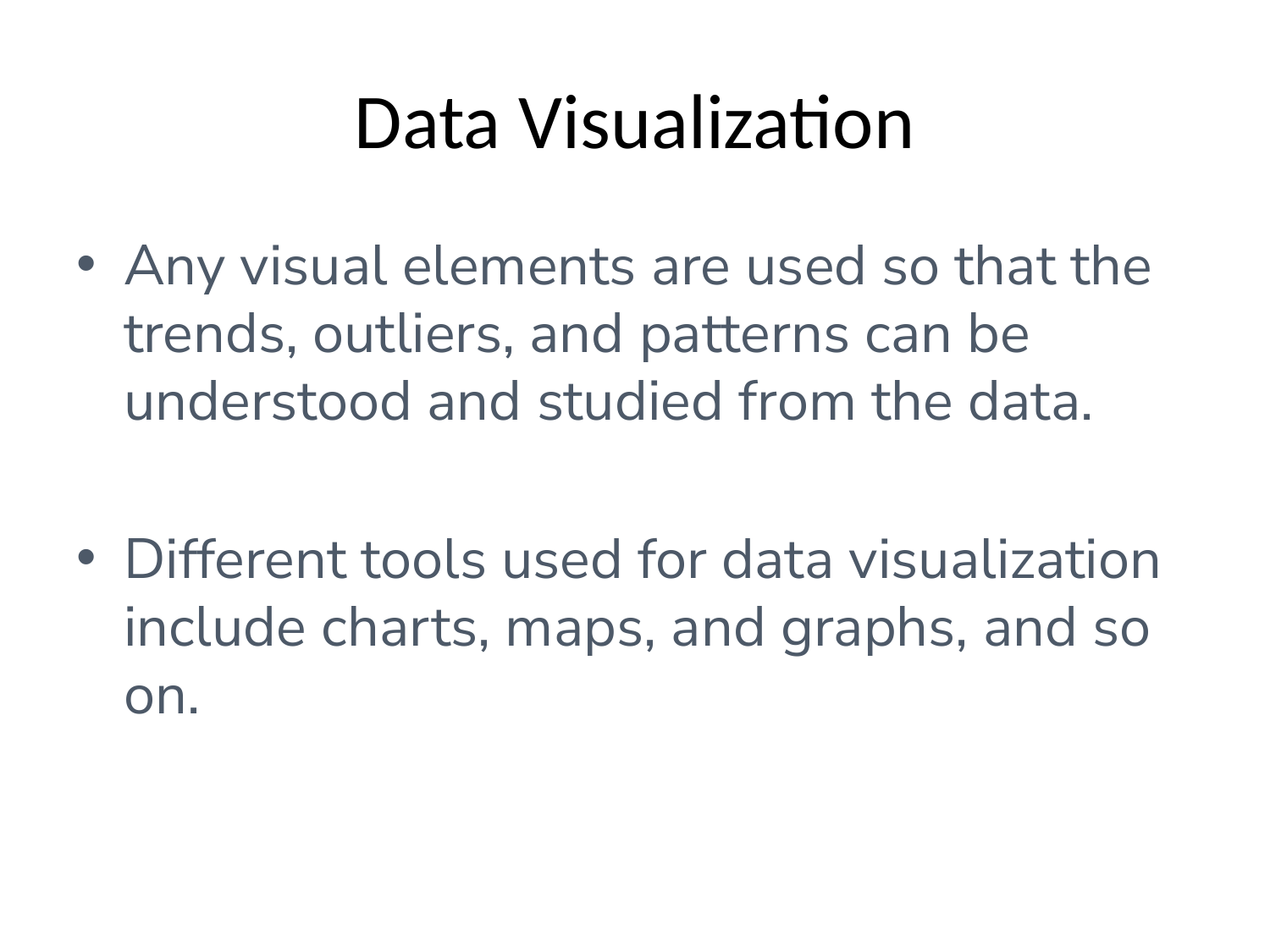

# Data Visualization
Any visual elements are used so that the trends, outliers, and patterns can be understood and studied from the data.

Different tools used for data visualization include charts, maps, and graphs, and so on.